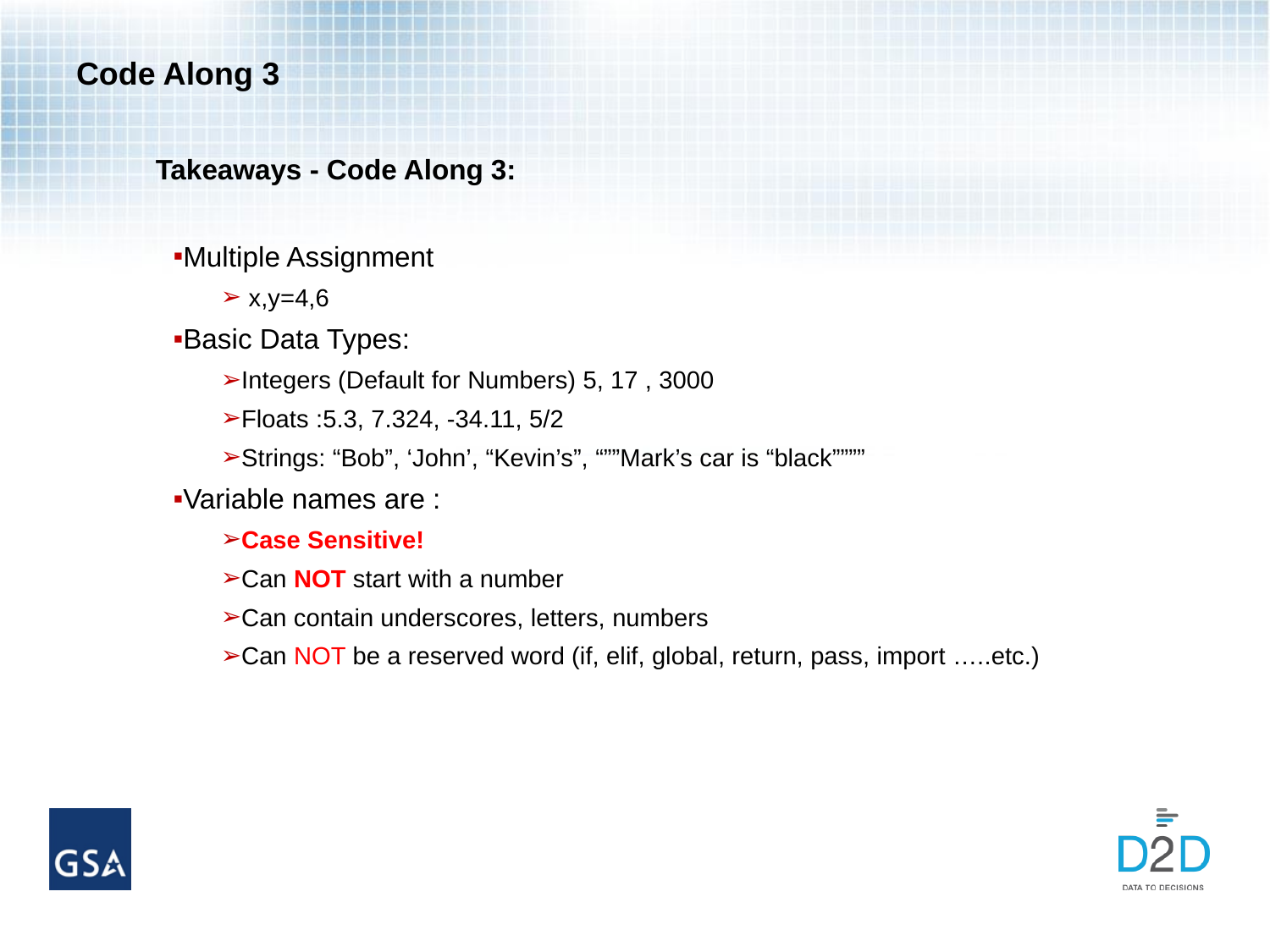

# Code Along 3
Takeaways - Code Along 3:

Multiple Assignment
 x,y=4,6
Basic Data Types:
Integers (Default for Numbers) 5, 17 , 3000
Floats :5.3, 7.324, -34.11, 5/2
Strings: “Bob”, ‘John’, “Kevin’s”, “””Mark’s car is “black””””
Variable names are :
Case Sensitive!
Can NOT start with a number
Can contain underscores, letters, numbers
Can NOT be a reserved word (if, elif, global, return, pass, import …..etc.)